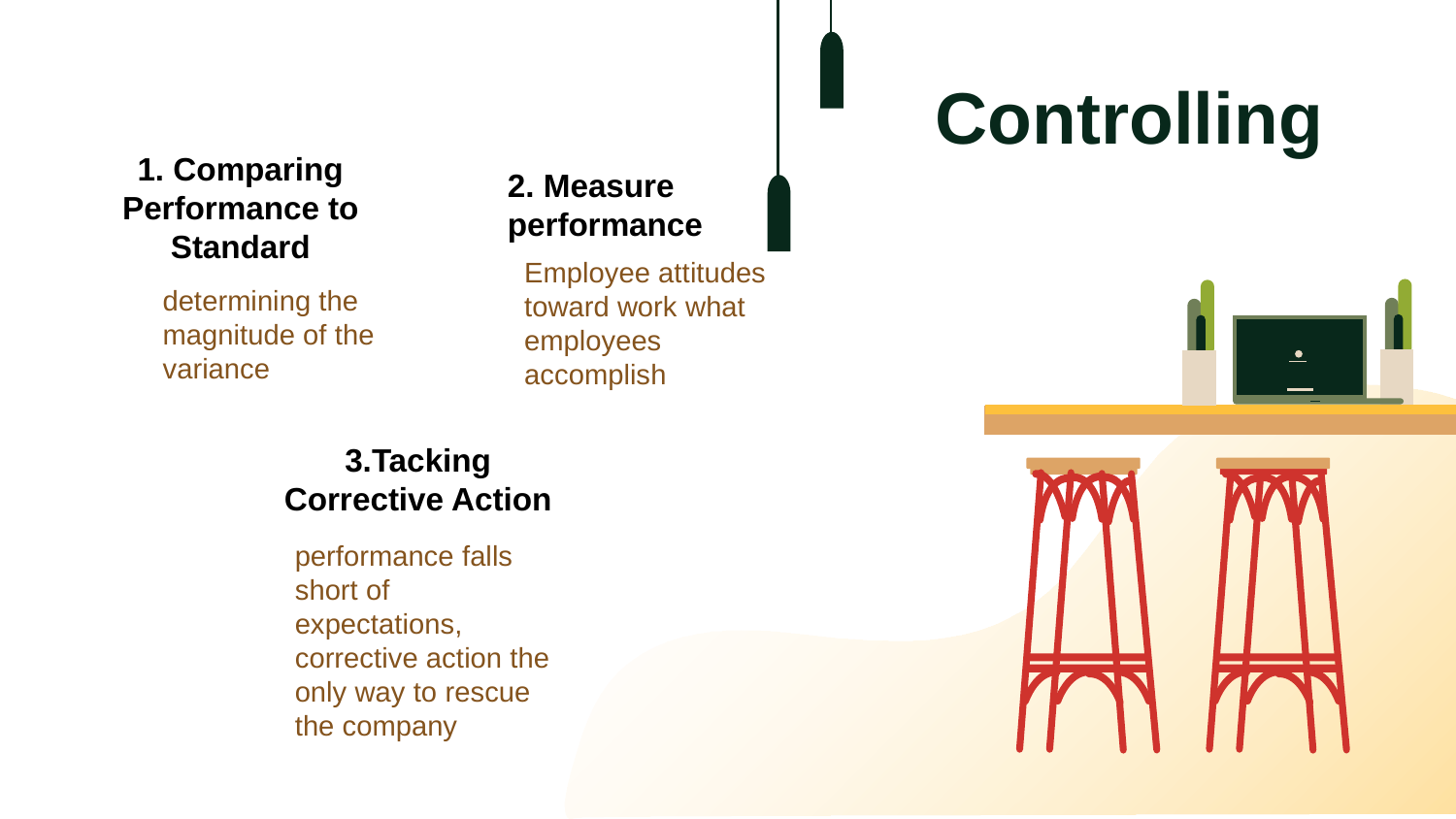

Controlling
2. Measure performance
2. Measure performance

1. Comparing Performance to Standard
Employee attitudes toward work what employees accomplish
determining the magnitude of the variance

3.Tacking Corrective Action
performance falls short of expectations, corrective action the only way to rescue the company